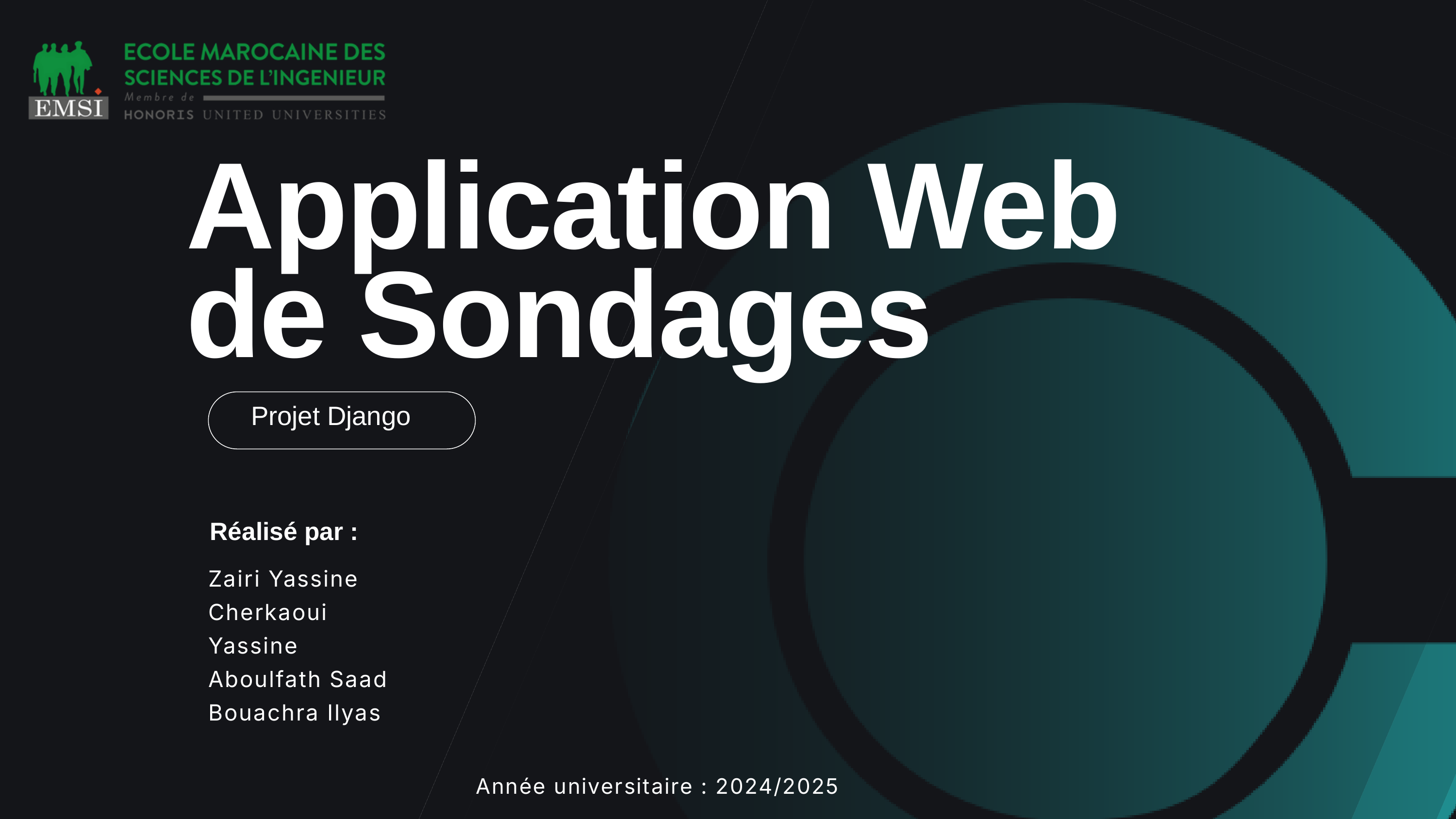

Application Web de Sondages

Projet Django
Réalisé par :
Zairi Yassine
Cherkaoui Yassine
Aboulfath Saad
Bouachra Ilyas
Année universitaire : 2024/2025